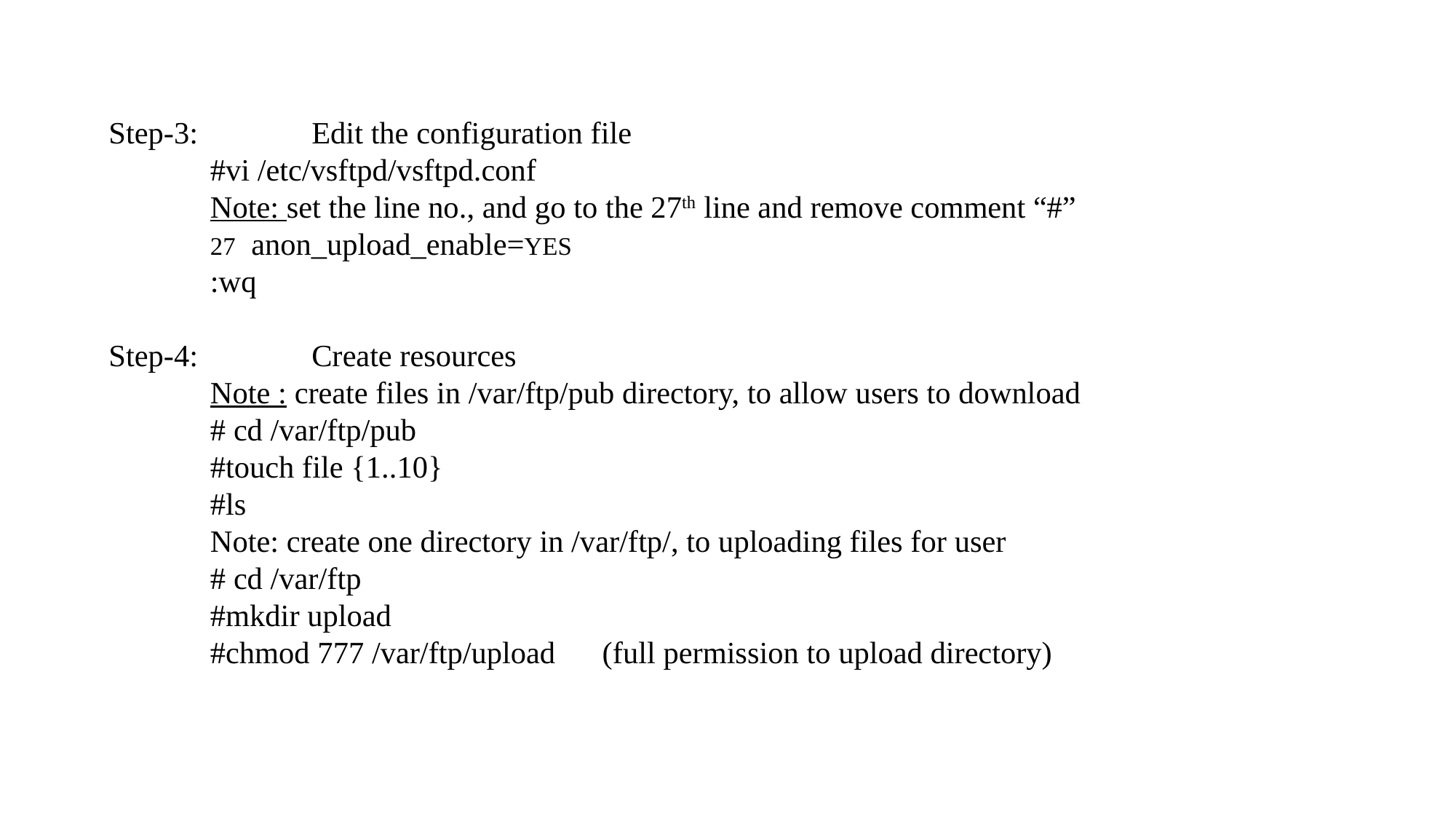

Step-3:  	Edit the configuration file
				#vi /etc/vsftpd/vsftpd.conf
			Note: set the line no., and go to the 27th line and remove comment “#”
				27  anon_upload_enable=YES
				:wq

Step-4:  	Create resources
			Note : create files in /var/ftp/pub directory, to allow users to download
				# cd /var/ftp/pub
				#touch file {1..10}
				#ls
			Note: create one directory in /var/ftp/, to uploading files for user
				# cd /var/ftp
				#mkdir upload
				#chmod 777 /var/ftp/upload      (full permission to upload directory)